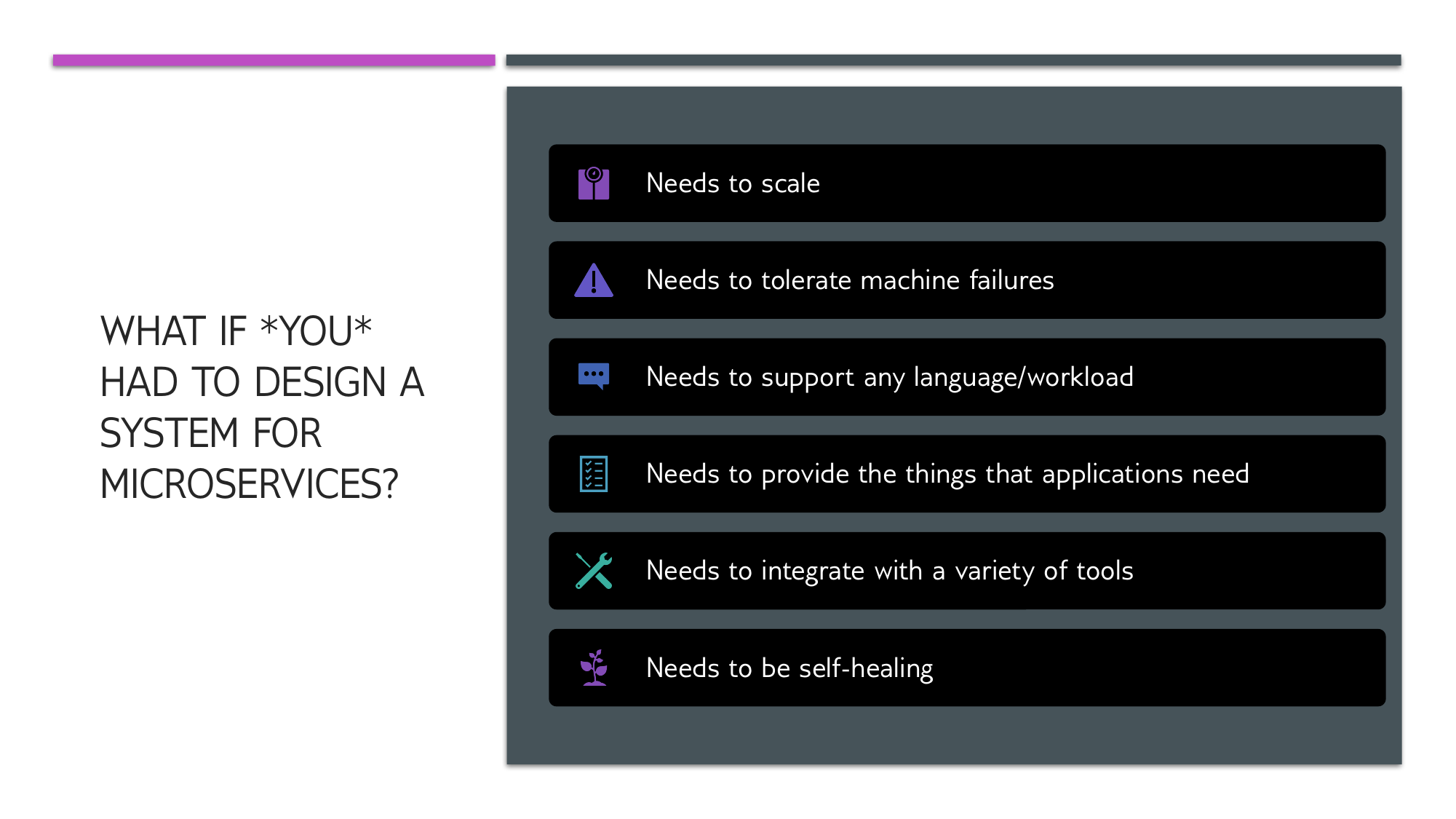

# What if *you* HAD to design a system for Microservices?
Needs to scale
Needs to tolerate machine failures
Needs to support any language/workload
Needs to provide the things that applications need
Needs to integrate with a variety of tools
Needs to be self-healing